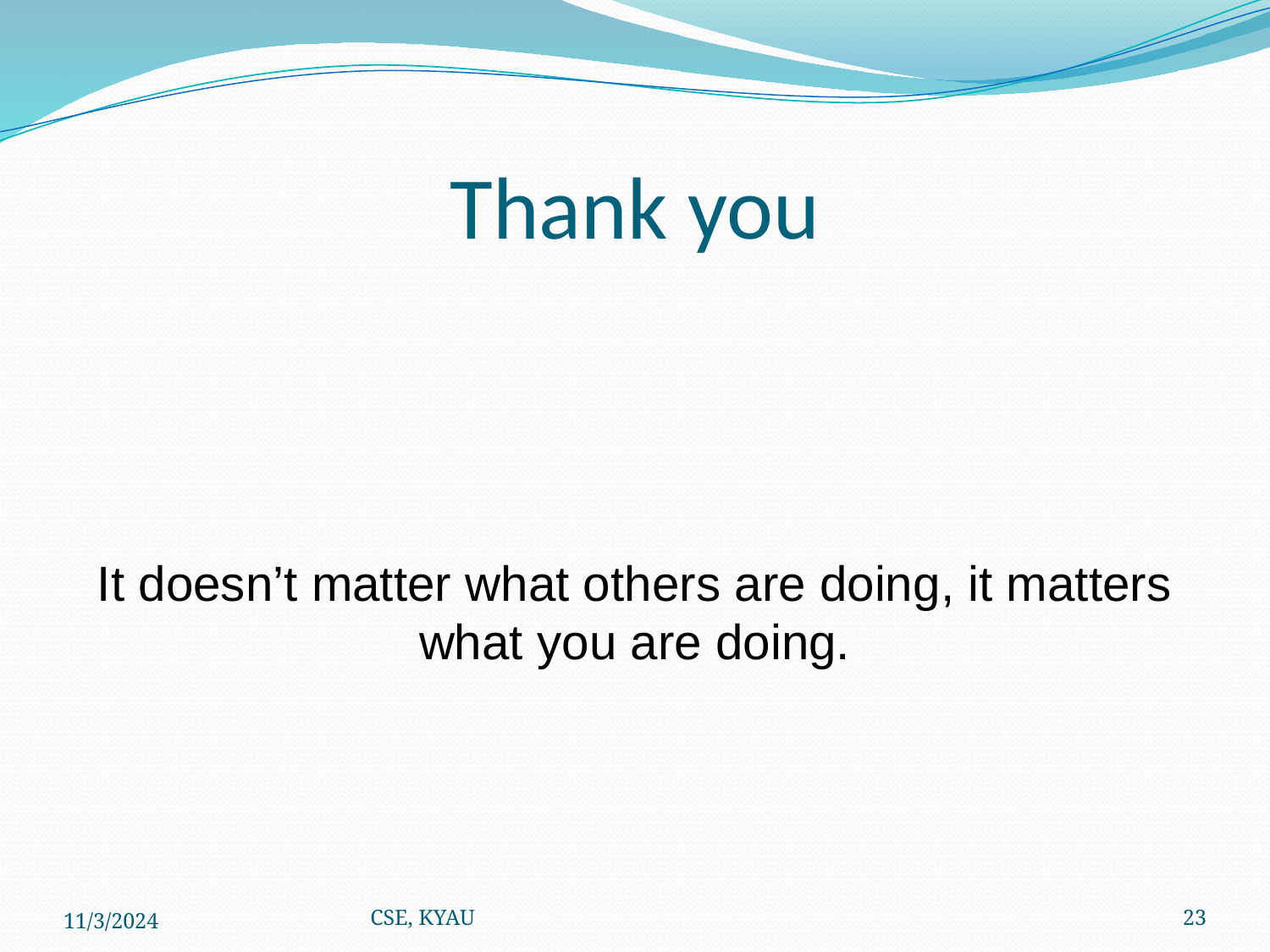

# Thank you

It doesn’t matter what others are doing, it matters what you are doing.

11/3/2024
CSE, KYAU
23